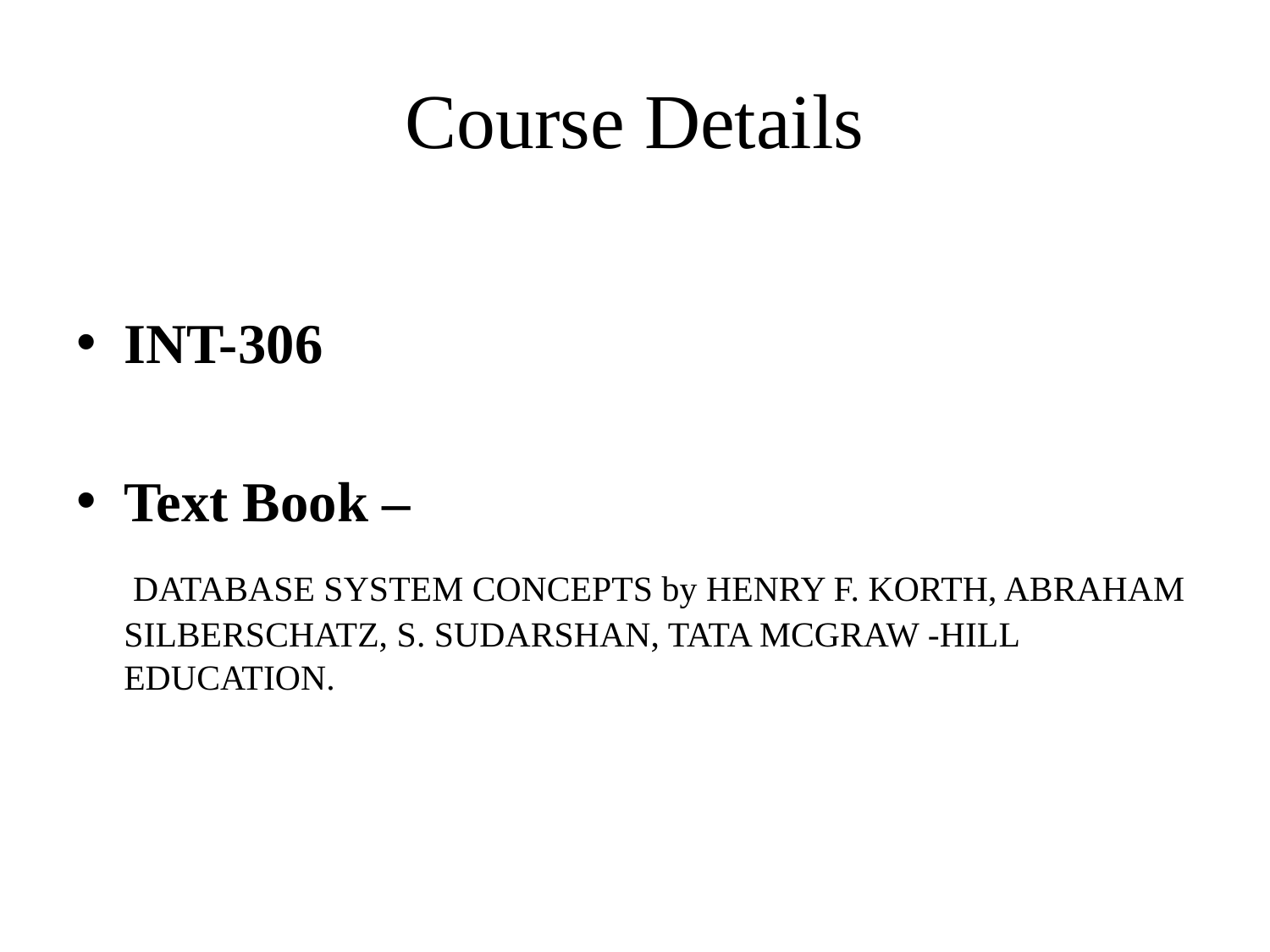

# Course Details

INT-306

Text Book –
    DATABASE SYSTEM CONCEPTS by HENRY F. KORTH, ABRAHAM SILBERSCHATZ, S. SUDARSHAN, TATA MCGRAW -HILL EDUCATION.